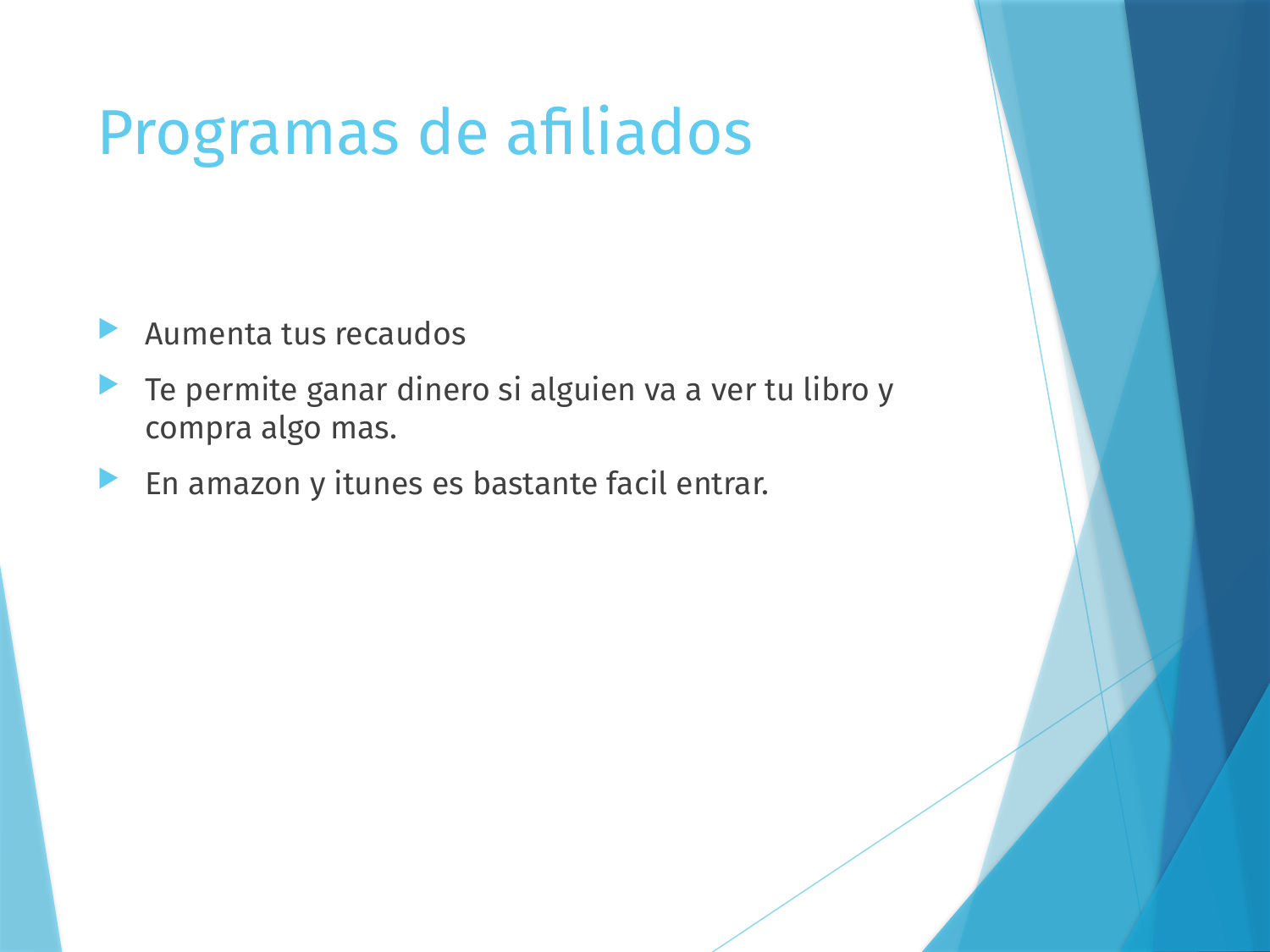

# Programas de afiliados
Aumenta tus recaudos
Te permite ganar dinero si alguien va a ver tu libro y compra algo mas.
En amazon y itunes es bastante facil entrar.